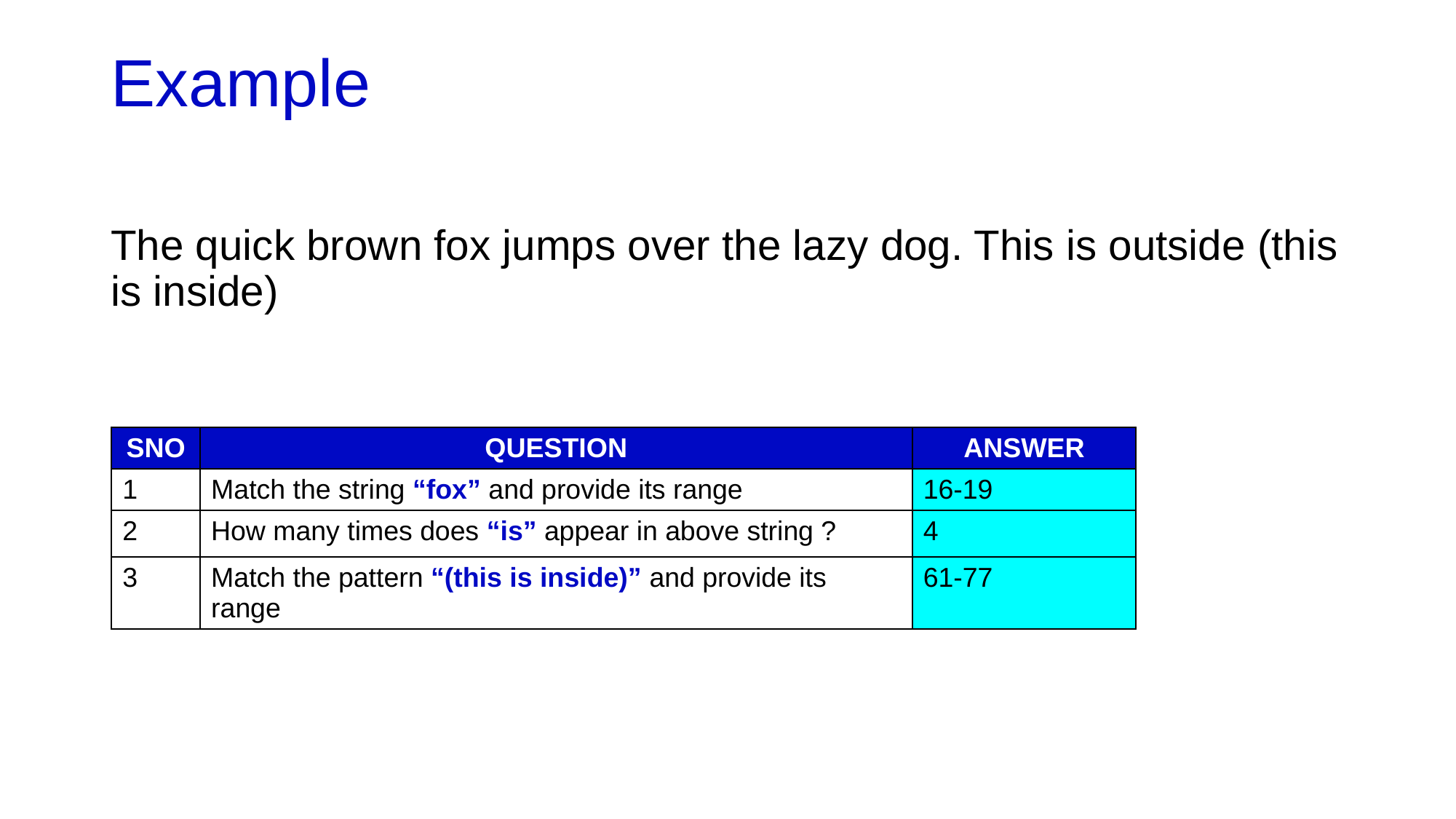

# Example
The quick brown fox jumps over the lazy dog. This is outside (this is inside)

| SNO | QUESTION | ANSWER |
| --- | --- | --- |
| 1 | Match the string “fox” and provide its range | 16-19 |
| 2 | How many times does “is” appear in above string ? | 4 |
| 3 | Match the pattern “(this is inside)” and provide its range | 61-77 |